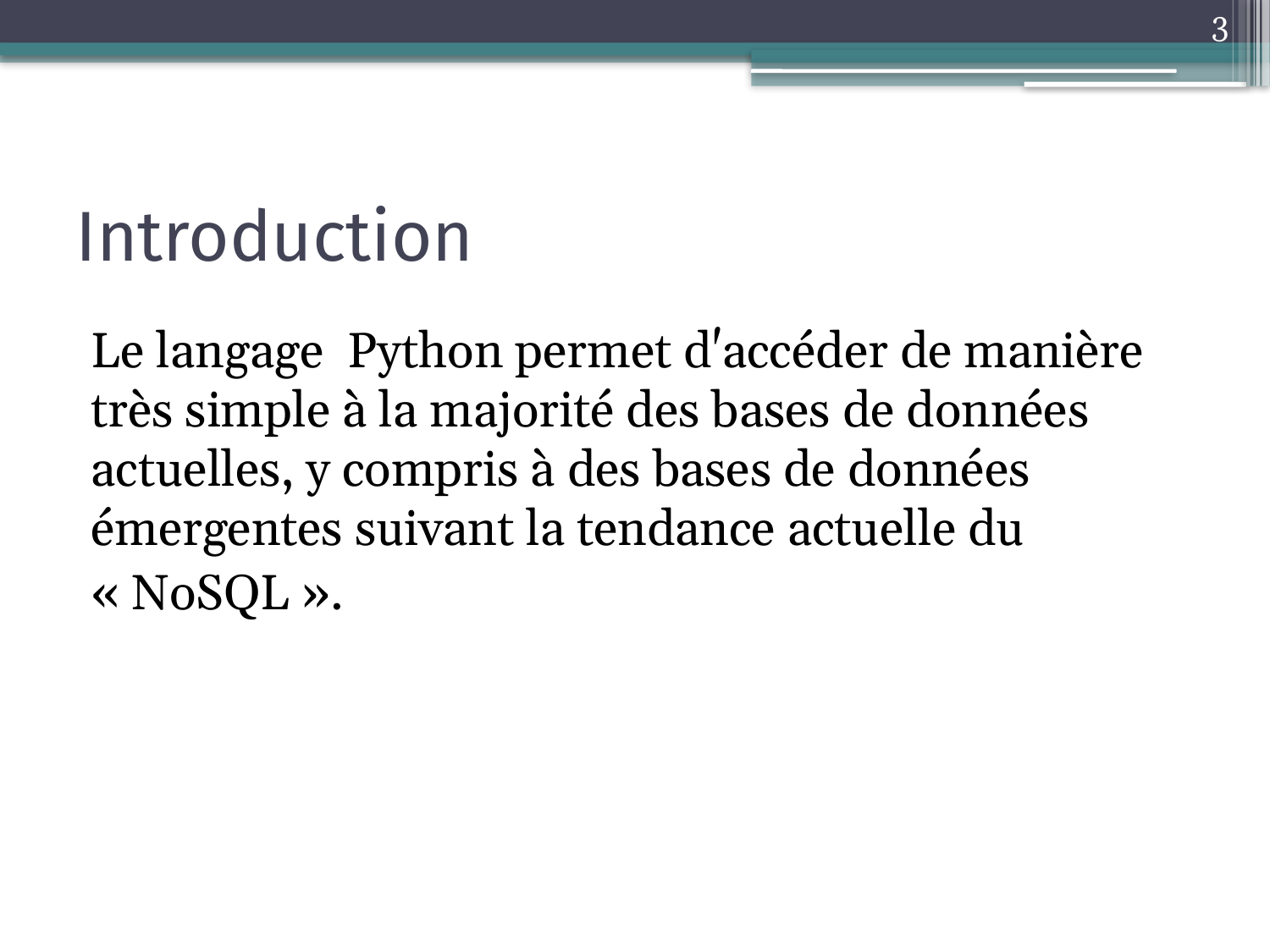

3
# Introduction
Le langage  Python permet d'accéder de manière très simple à la majorité des bases de données actuelles, y compris à des bases de données émergentes suivant la tendance actuelle du
« NoSQL ».